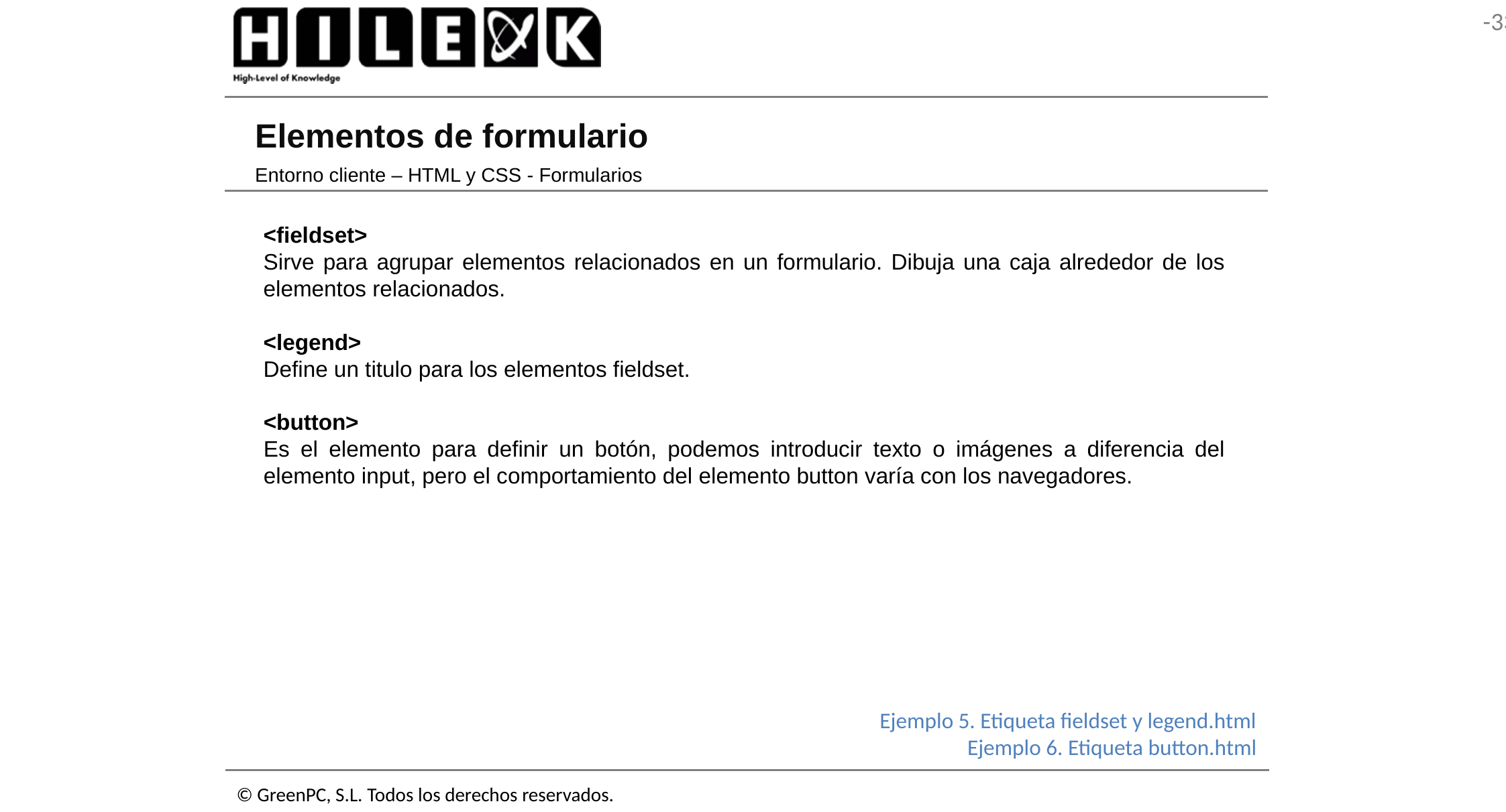

# Elementos de formulario
Entorno cliente – HTML y CSS - Formularios
<fieldset>
Sirve para agrupar elementos relacionados en un formulario. Dibuja una caja alrededor de los elementos relacionados.

<legend>
Define un titulo para los elementos fieldset.

<button>
Es el elemento para definir un botón, podemos introducir texto o imágenes a diferencia del elemento input, pero el comportamiento del elemento button varía con los navegadores.
Ejemplo 5. Etiqueta fieldset y legend.html
Ejemplo 6. Etiqueta button.html